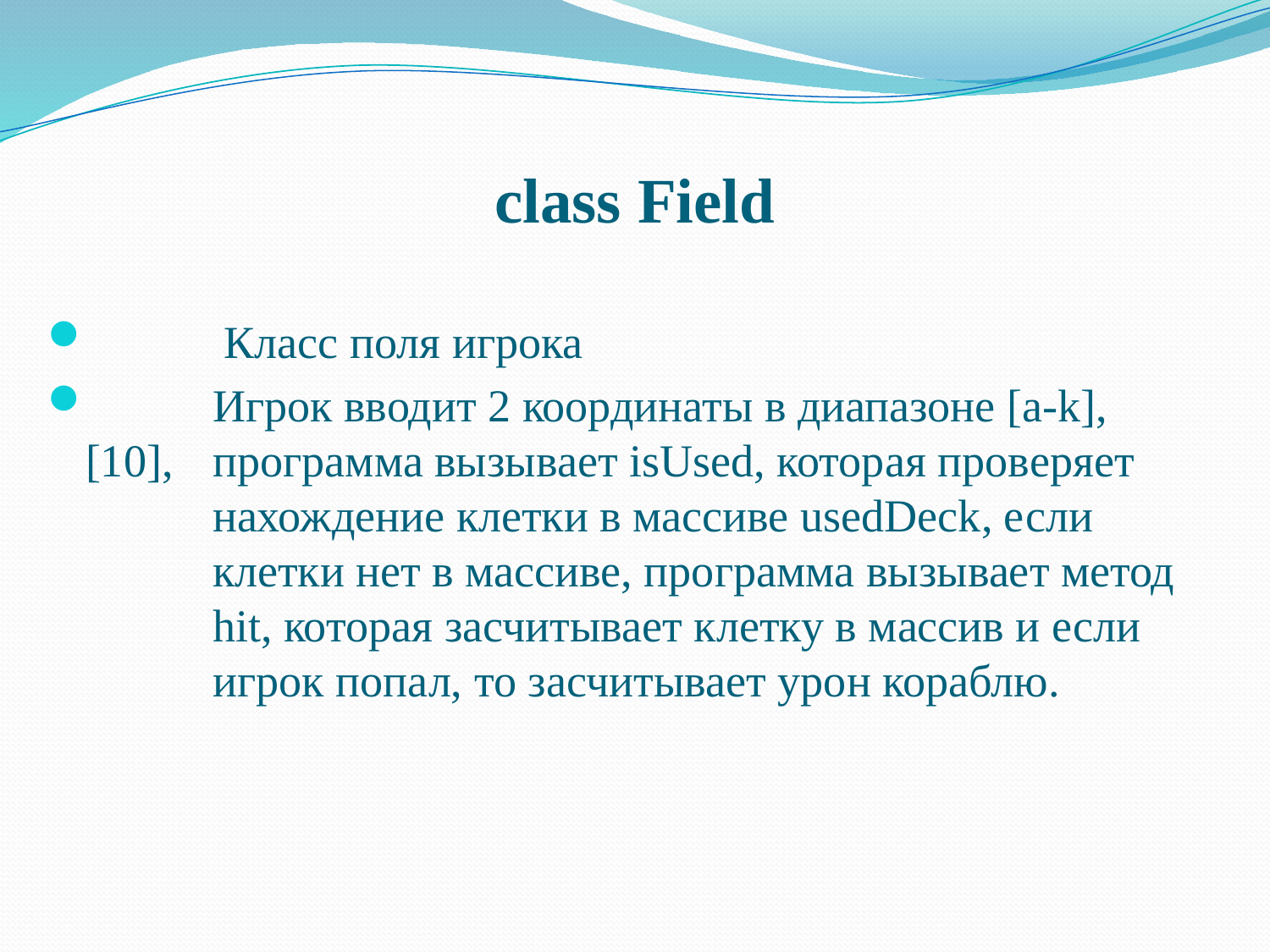

# class Field
	 Класс поля игрока
	Игрок вводит 2 координаты в диапазоне [a-k], [10], 	программа вызывает isUsed, которая проверяет 	нахождение клетки в массиве usedDeck, если 	клетки нет в массиве, программа вызывает метод 	hit, которая засчитывает клетку в массив и если 	игрок попал, то засчитывает урон кораблю.